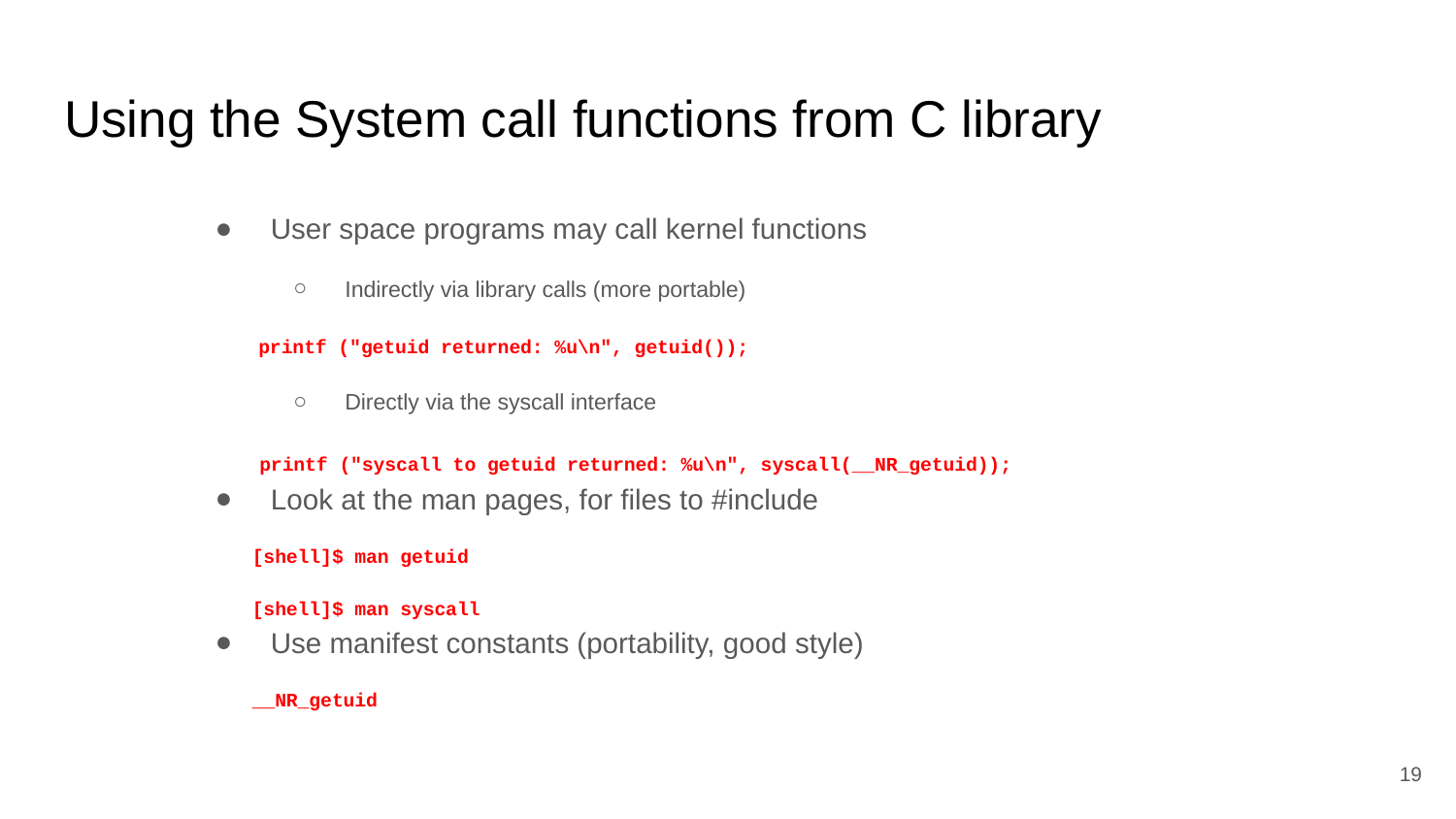

# Using the System call functions from C library
User space programs may call kernel functions
Indirectly via library calls (more portable)
 printf ("getuid returned: %u\n", getuid());
Directly via the syscall interface
 printf ("syscall to getuid returned: %u\n", syscall(__NR_getuid));
Look at the man pages, for files to #include
[shell]$ man getuid
[shell]$ man syscall
Use manifest constants (portability, good style)
__NR_getuid
19